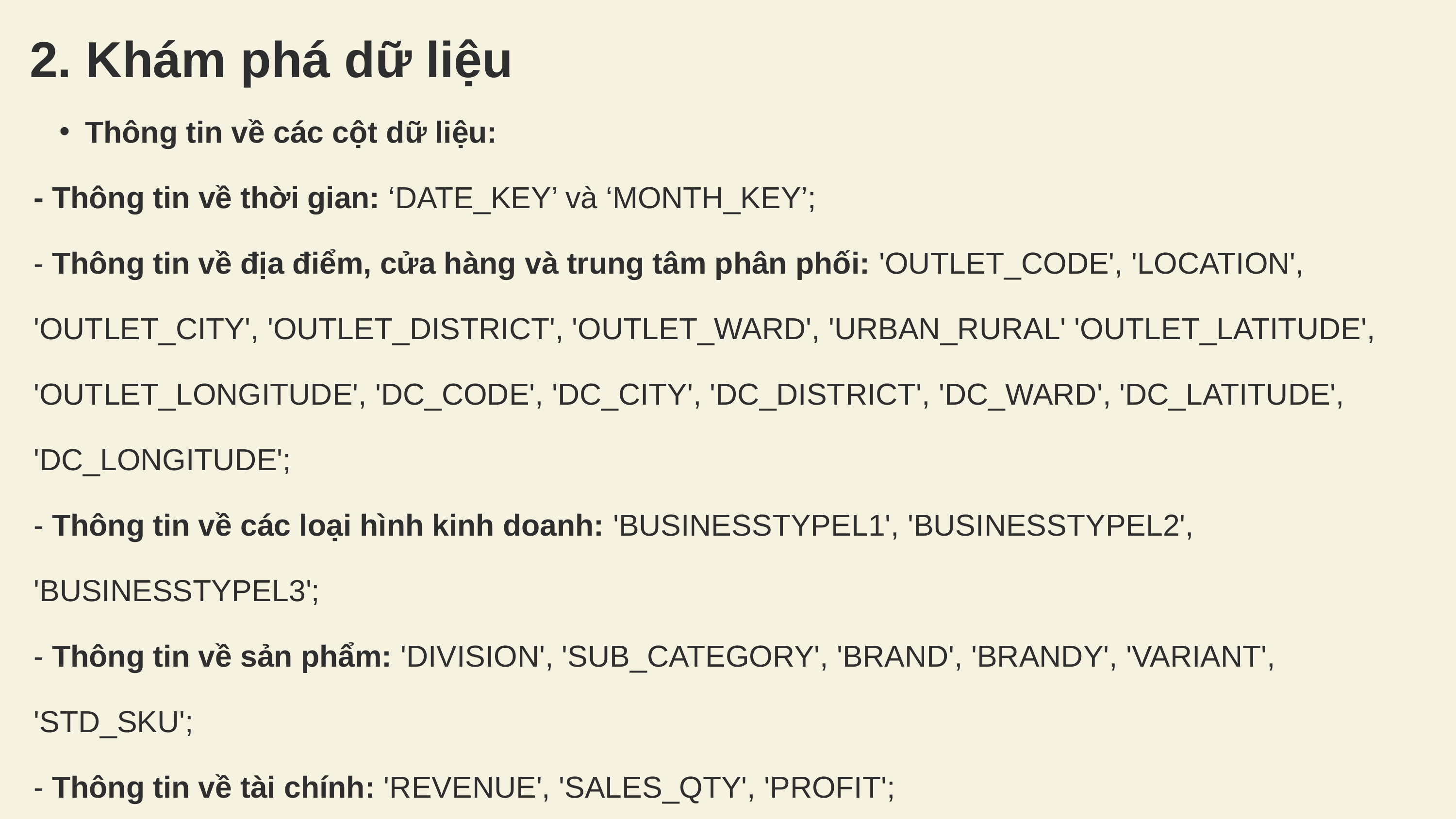

2. Khám phá dữ liệu
Thông tin về các cột dữ liệu:
- Thông tin về thời gian: ‘DATE_KEY’ và ‘MONTH_KEY’;
- Thông tin về địa điểm, cửa hàng và trung tâm phân phối: 'OUTLET_CODE', 'LOCATION', 'OUTLET_CITY', 'OUTLET_DISTRICT', 'OUTLET_WARD', 'URBAN_RURAL' 'OUTLET_LATITUDE', 'OUTLET_LONGITUDE', 'DC_CODE', 'DC_CITY', 'DC_DISTRICT', 'DC_WARD', 'DC_LATITUDE', 'DC_LONGITUDE';
- Thông tin về các loại hình kinh doanh: 'BUSINESSTYPEL1', 'BUSINESSTYPEL2', 'BUSINESSTYPEL3';
- Thông tin về sản phẩm: 'DIVISION', 'SUB_CATEGORY', 'BRAND', 'BRANDY', 'VARIANT', 'STD_SKU';
- Thông tin về tài chính: 'REVENUE', 'SALES_QTY', 'PROFIT';
- Thông tin về khuyến mãi: 'TOTAL_PROMOTION_COST', 'POSM_PROMOTION_COST', 'FG_PROMOTION_COST', 'DISCOUNT_COST', 'FG_PROMOTION_QTY'